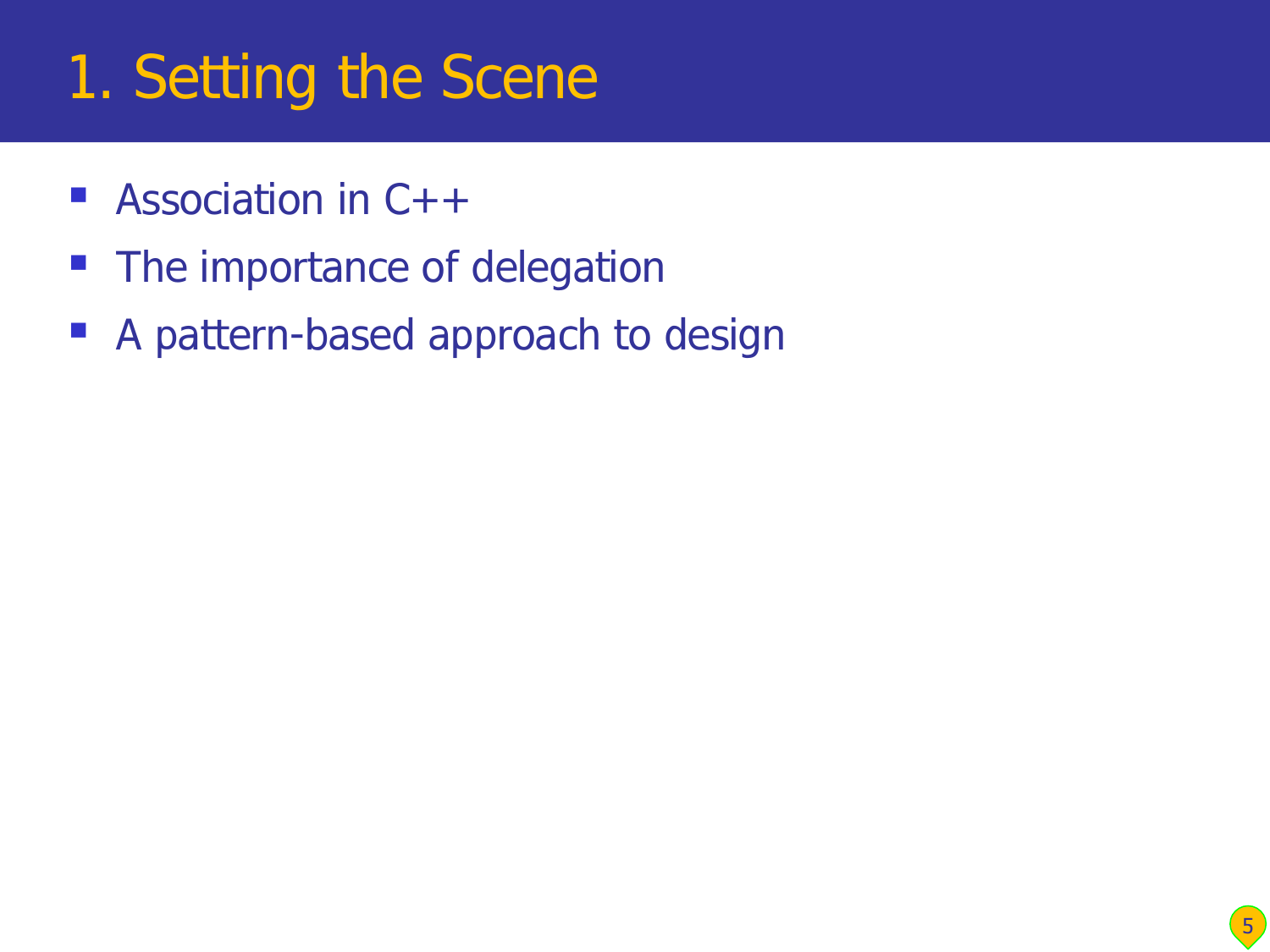

# 1. Setting the Scene
Association in C++
The importance of delegation
A pattern-based approach to design
5